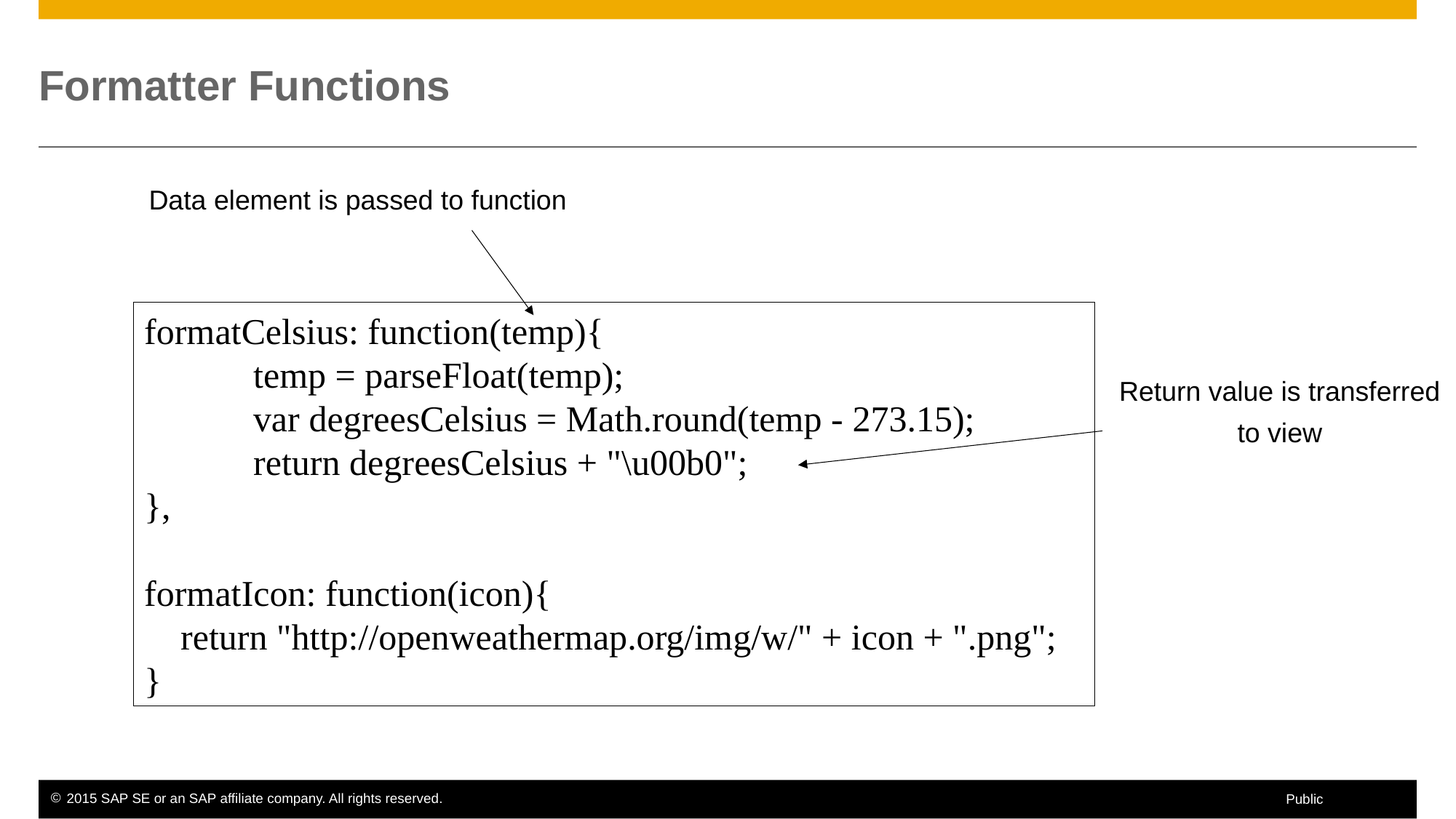

# Formatter Functions
Data element is passed to function
formatCelsius: function(temp){
	temp = parseFloat(temp);
	var degreesCelsius = Math.round(temp - 273.15);
	return degreesCelsius + "\u00b0";
},

formatIcon: function(icon){
    return "http://openweathermap.org/img/w/" + icon + ".png";
}
Return value is transferred
to view